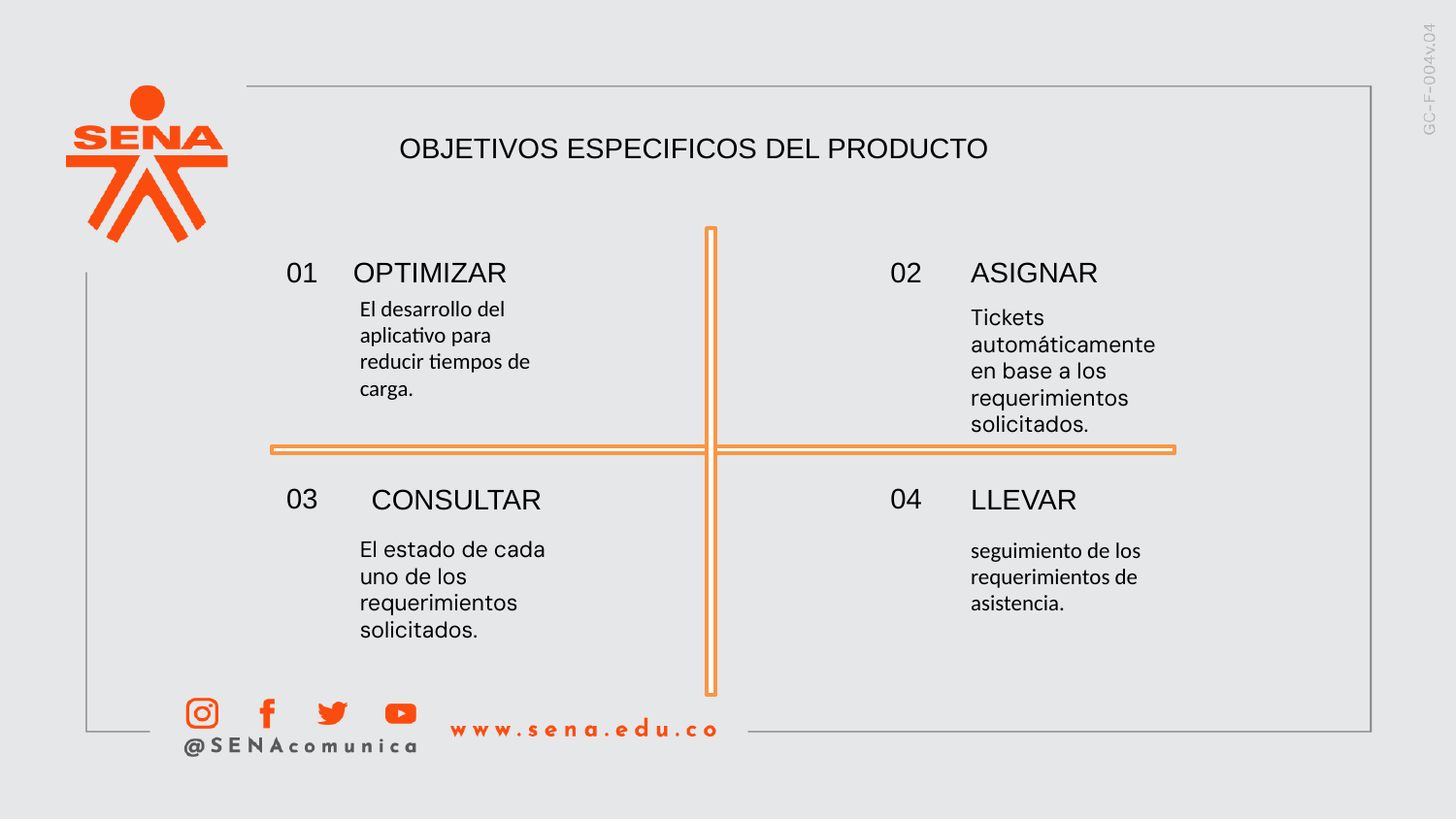

OBJETIVOS ESPECIFICOS DEL PRODUCTO

OPTIMIZAR
ASIGNAR

02
01
El desarrollo del aplicativo para reducir tiempos de carga.
Tickets automáticamente en base a los requerimientos solicitados.

04
03
CONSULTAR
LLEVAR
El estado de cada uno de los requerimientos solicitados.

seguimiento de los requerimientos de asistencia.